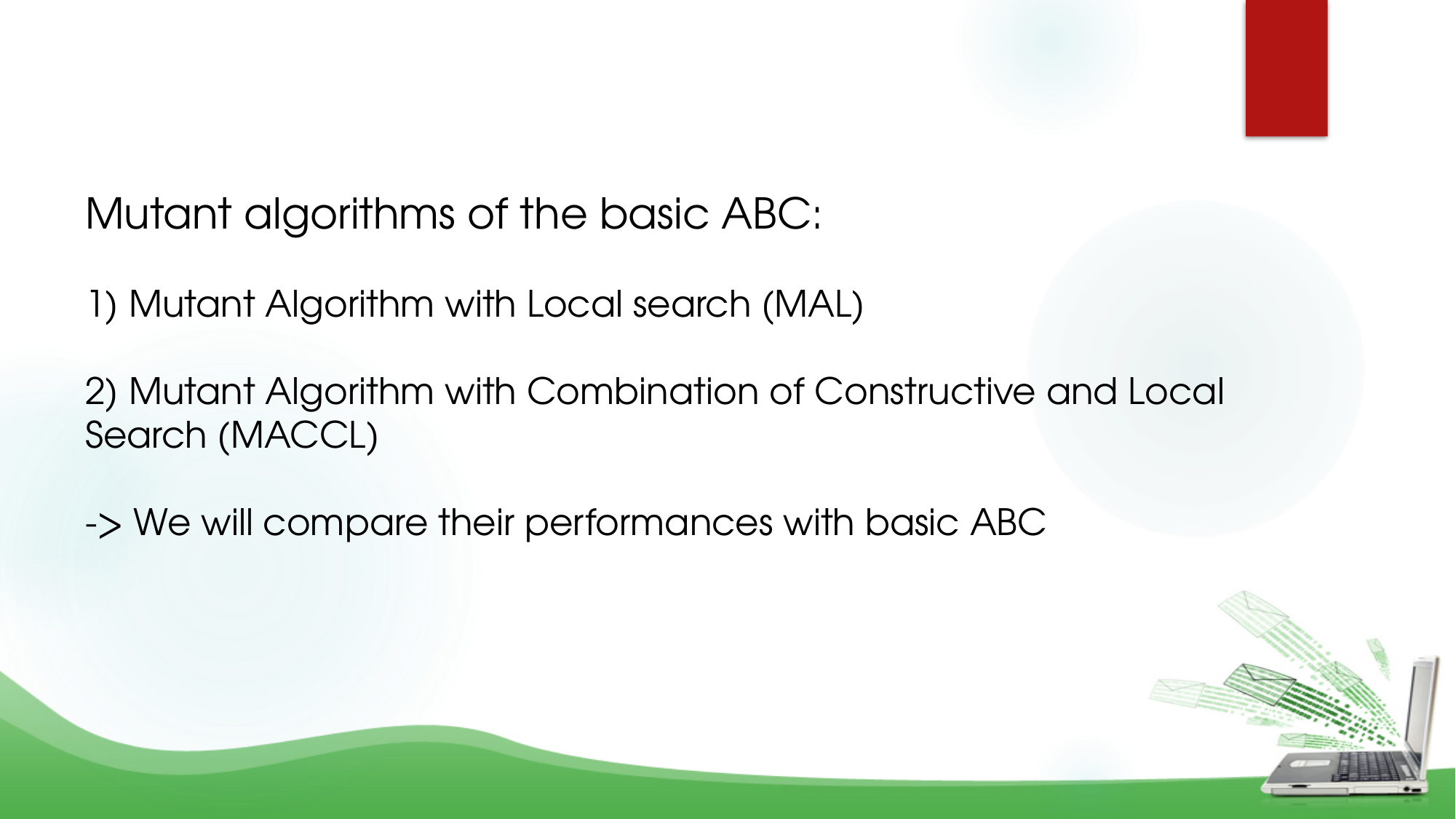

# Mutant algorithms of the basic ABC: 1) Mutant Algorithm with Local search (MAL) 2) Mutant Algorithm with Combination of Constructive and Local Search (MACCL) -> We will compare their performances with basic ABC